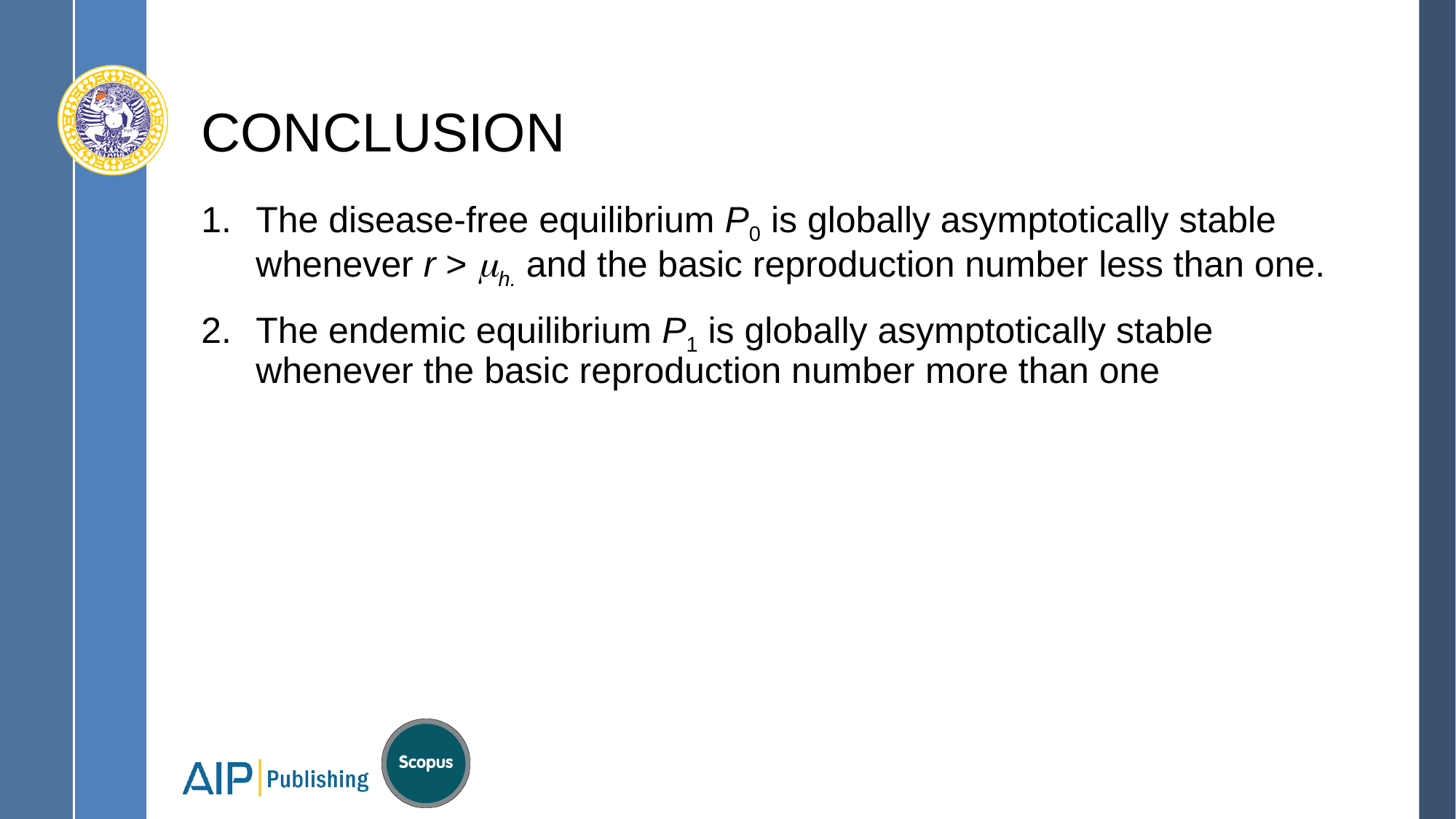

# CONCLUSION
The disease-free equilibrium P0 is globally asymptotically stable whenever r > μh. and the basic reproduction number less than one.
The endemic equilibrium P1 is globally asymptotically stable whenever the basic reproduction number more than one